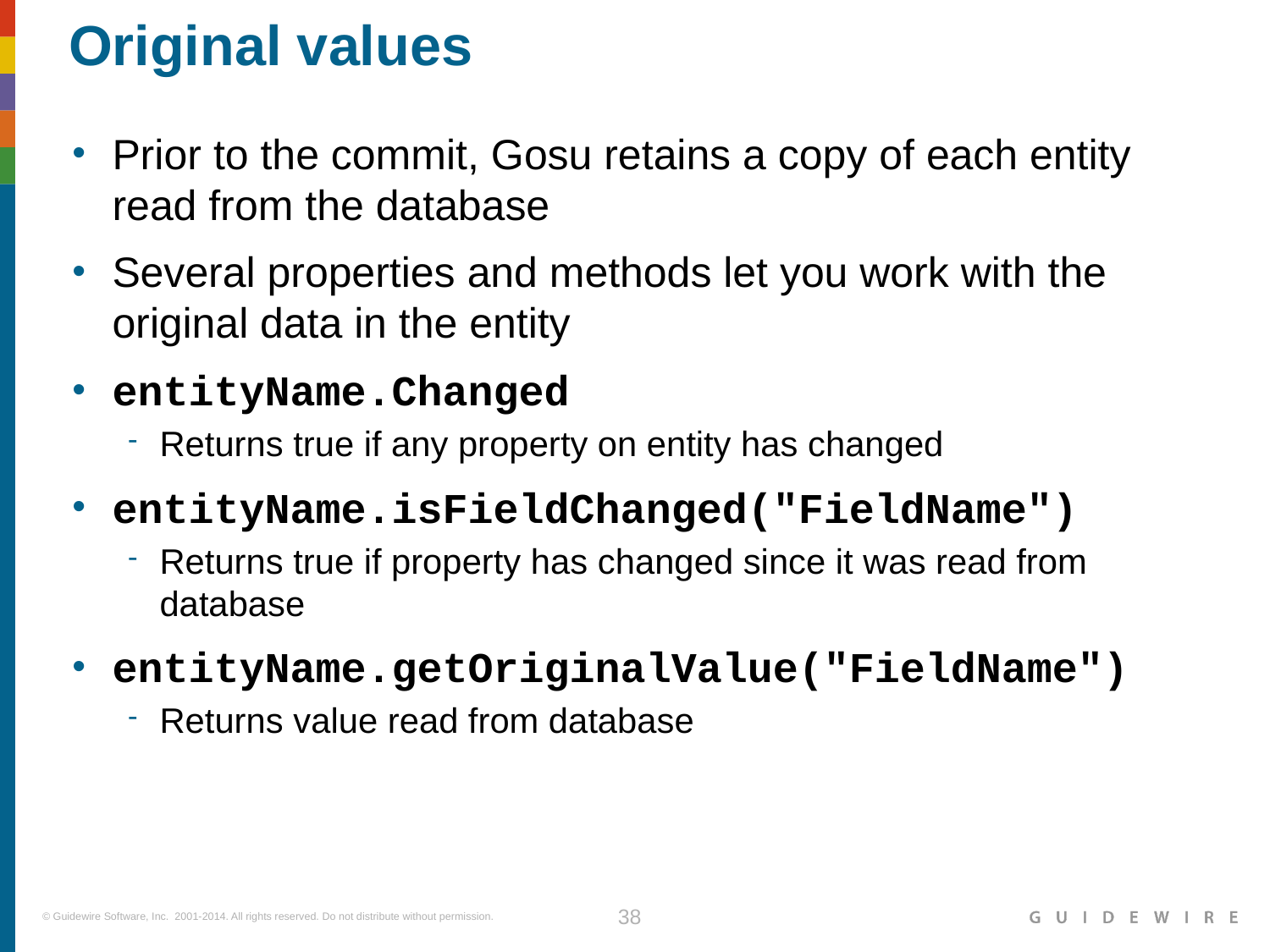

# Original values
Prior to the commit, Gosu retains a copy of each entity read from the database
Several properties and methods let you work with the original data in the entity
entityName.Changed
Returns true if any property on entity has changed
entityName.isFieldChanged("FieldName")
Returns true if property has changed since it was read from database
entityName.getOriginalValue("FieldName")
Returns value read from database